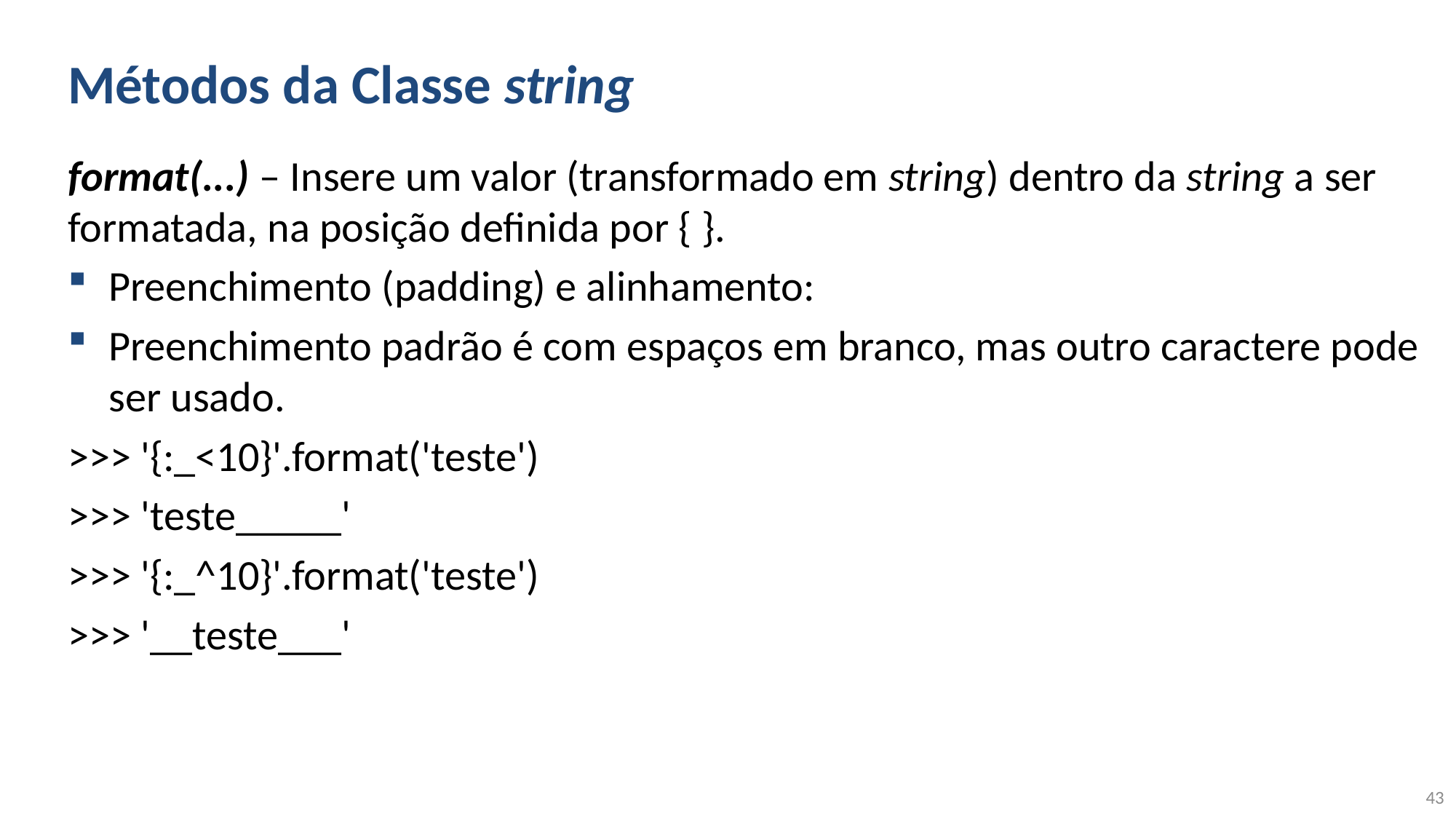

# Métodos da Classe string
format(...) – Insere um valor (transformado em string) dentro da string a ser formatada, na posição definida por { }.
Preenchimento (padding) e alinhamento:
Preenchimento padrão é com espaços em branco, mas outro caractere pode ser usado.
>>> '{:_<10}'.format('teste')
>>> 'teste_____'
>>> '{:_^10}'.format('teste')
>>> '__teste___'
43